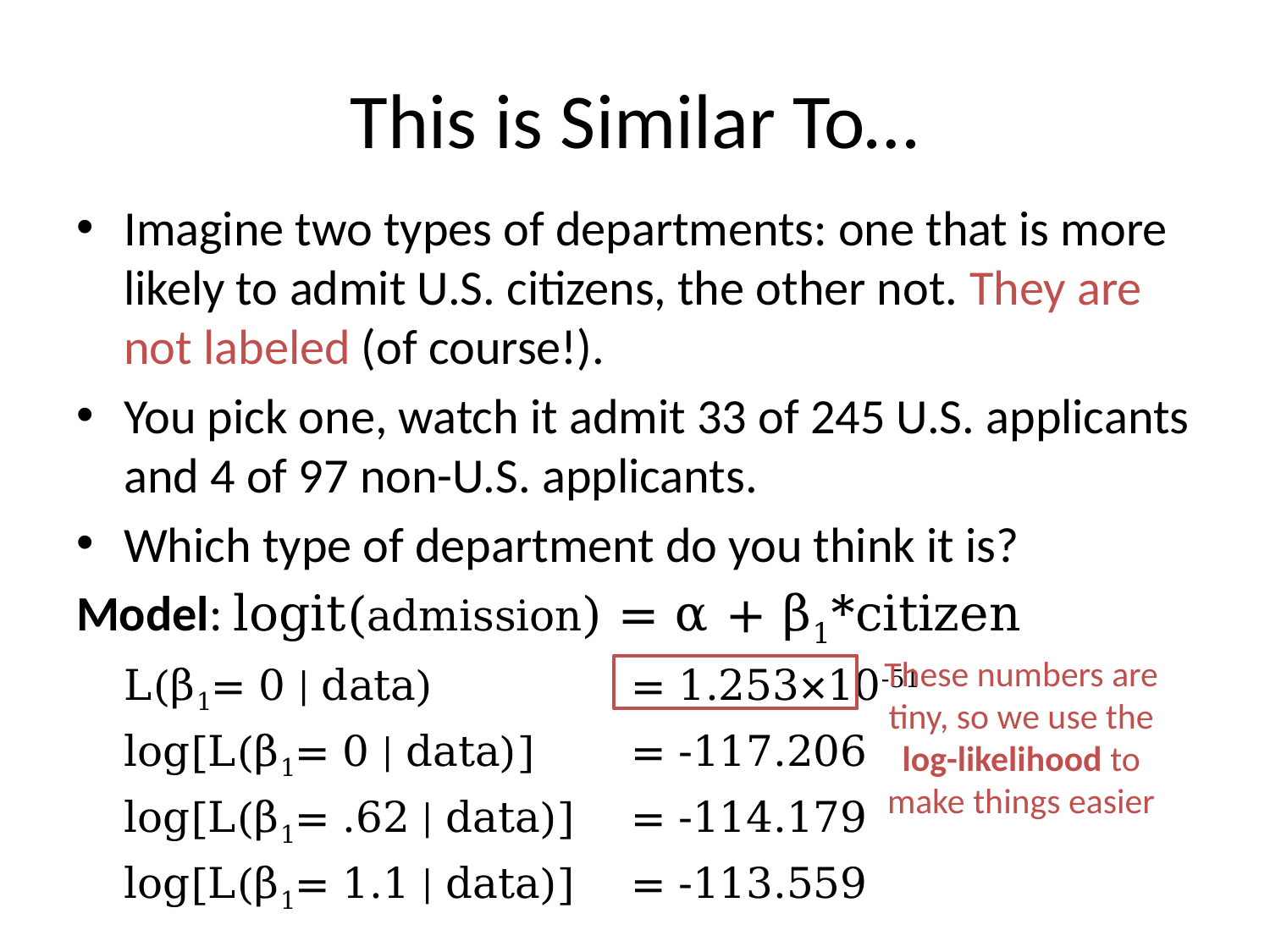

# This is Similar To…
Imagine two types of departments: one that is more likely to admit U.S. citizens, the other not. They are not labeled (of course!).
You pick one, watch it admit 33 of 245 U.S. applicants and 4 of 97 non-U.S. applicants.
Which type of department do you think it is?
Model: logit(admission) = α + β1*citizen
	L(β1= 0 | data) 		= 1.253×10-51
	log[L(β1= 0 | data)]	= -117.206
	log[L(β1= .62 | data)]	= -114.179
	log[L(β1= 1.1 | data)]	= -113.559

These numbers are tiny, so we use the log-likelihood to make things easier